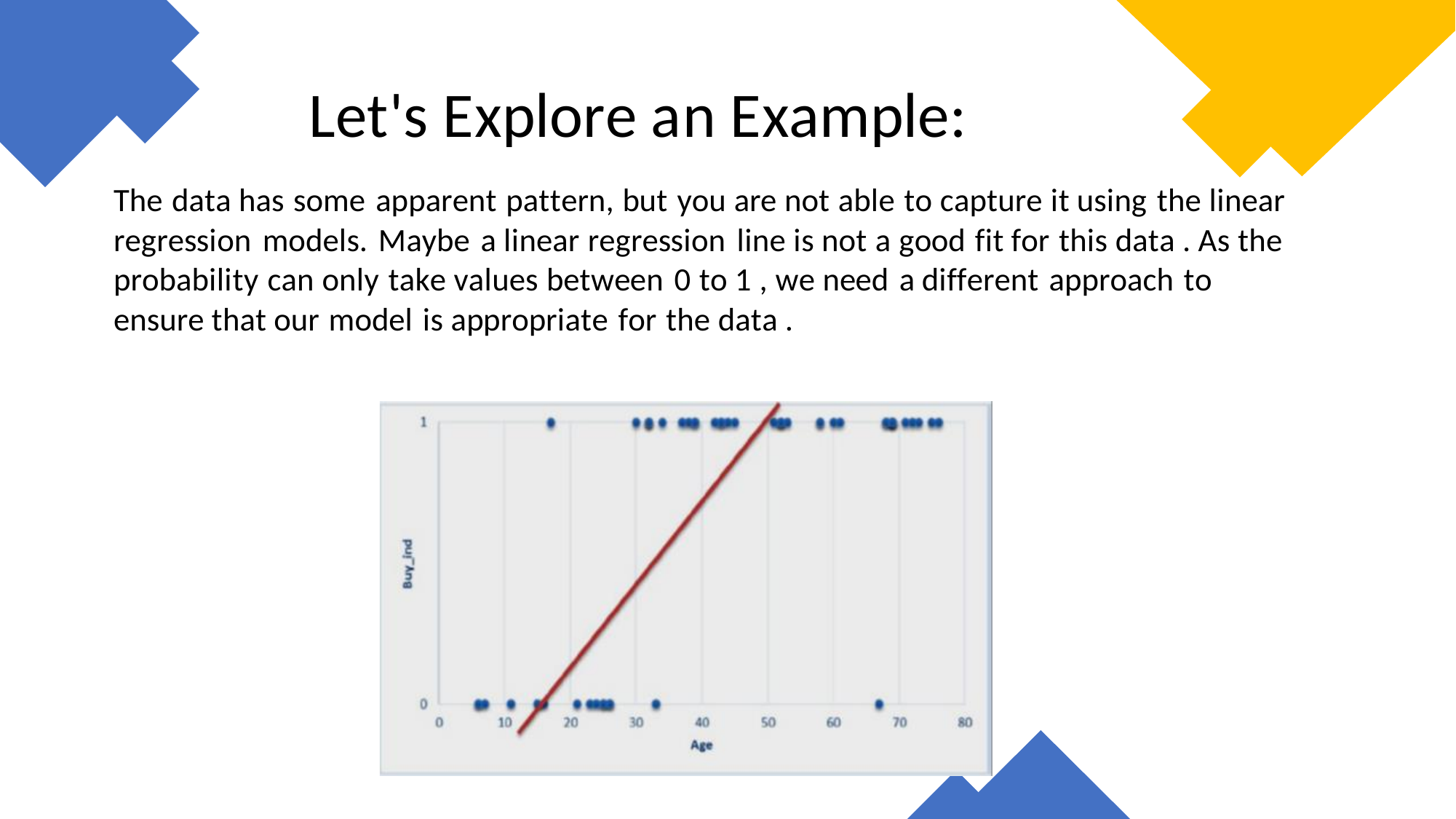

Let's Explore an Example:
The data has some apparent pattern, but you are not able to capture it using the linear regression models. Maybe a linear regression line is not a good fit for this data . As the probability can only take values between 0 to 1 , we need a different approach to ensure that our model is appropriate for the data .